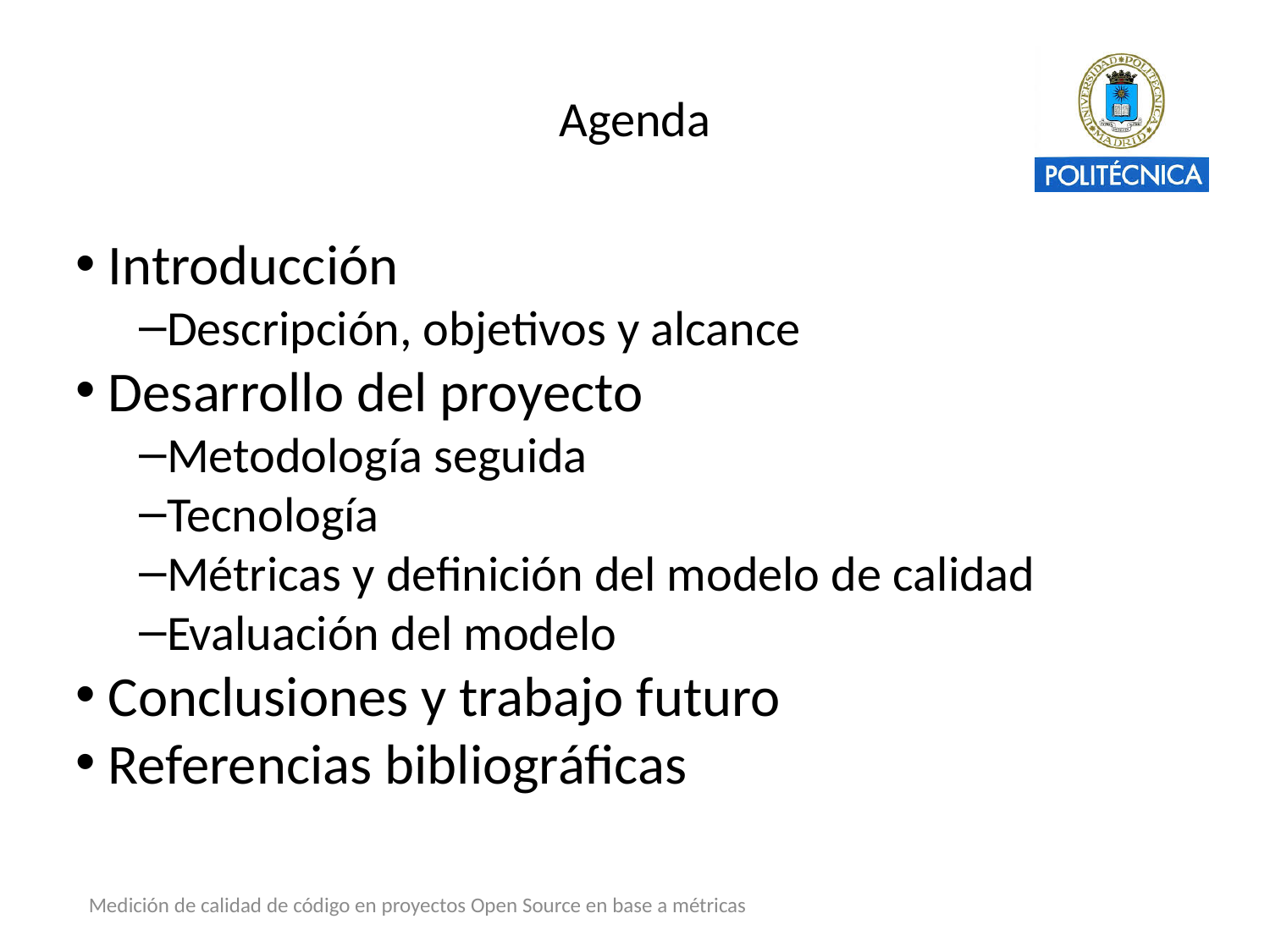

Agenda
 Introducción
Descripción, objetivos y alcance
 Desarrollo del proyecto
Metodología seguida
Tecnología
Métricas y definición del modelo de calidad
Evaluación del modelo
 Conclusiones y trabajo futuro
 Referencias bibliográficas
Medición de calidad de código en proyectos Open Source en base a métricas